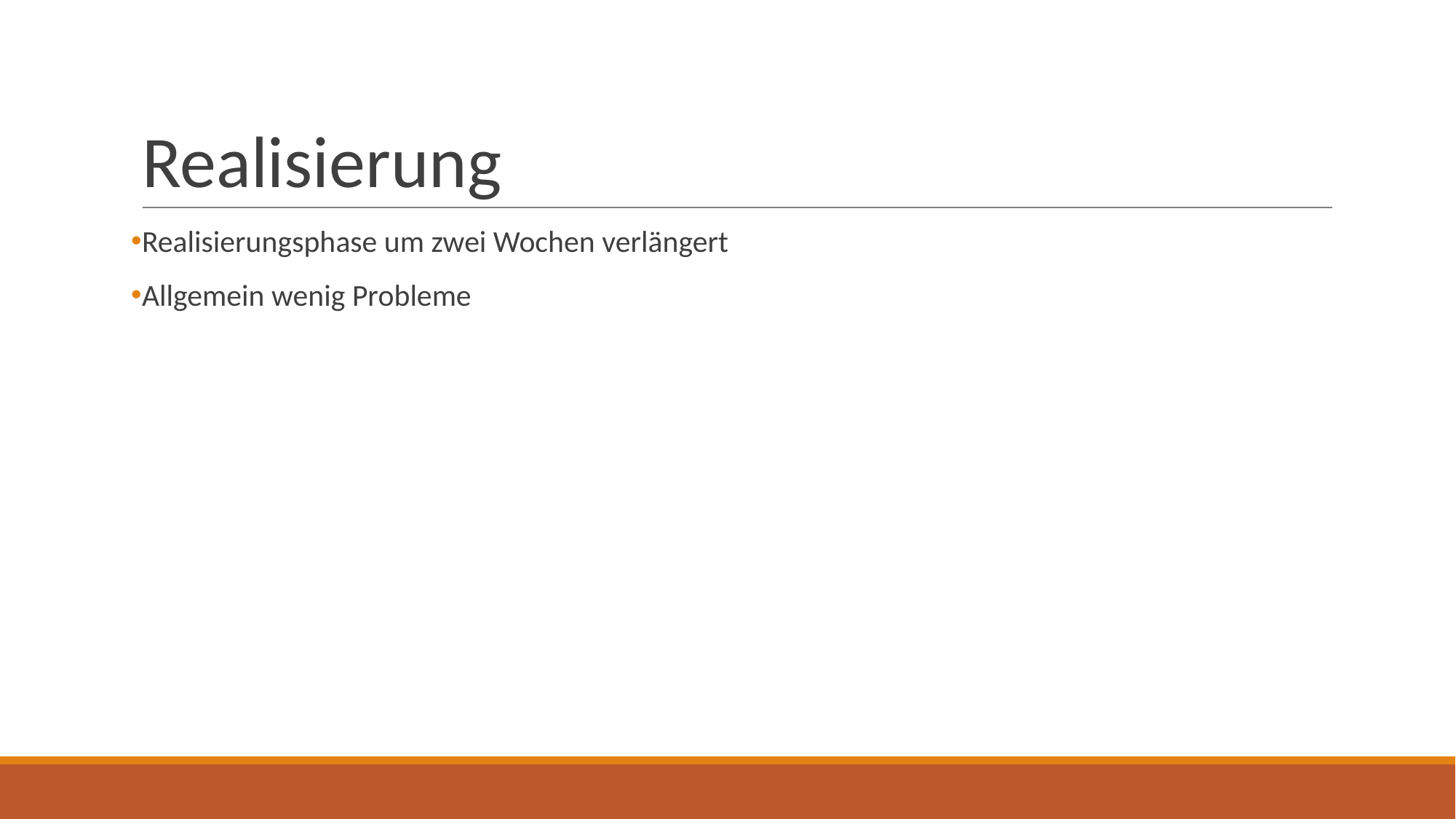

# Realisierung
Realisierungsphase um zwei Wochen verlängert
Allgemein wenig Probleme